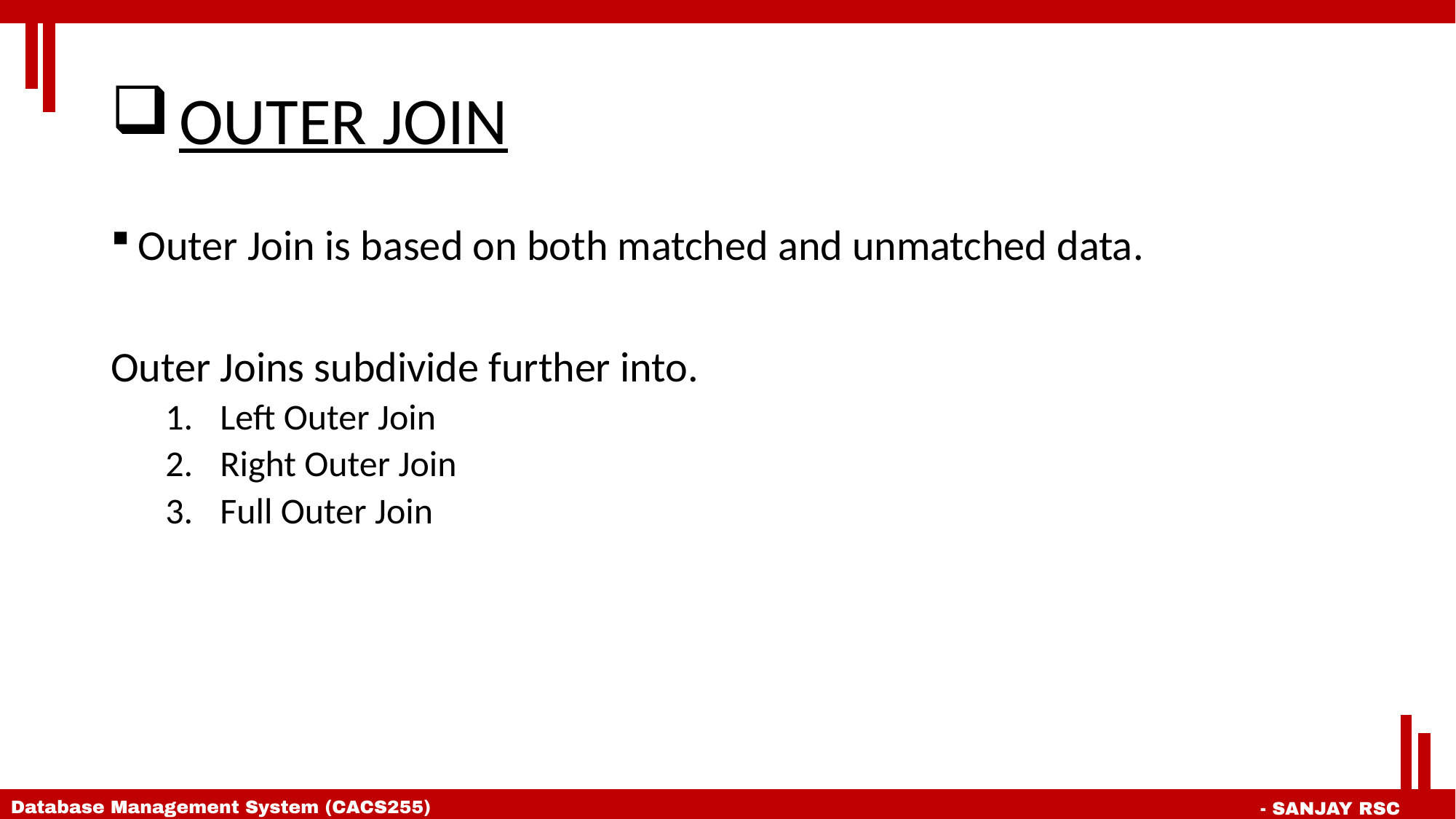

# OUTER JOIN
Outer Join is based on both matched and unmatched data.

Outer Joins subdivide further into.
Left Outer Join
Right Outer Join
Full Outer Join